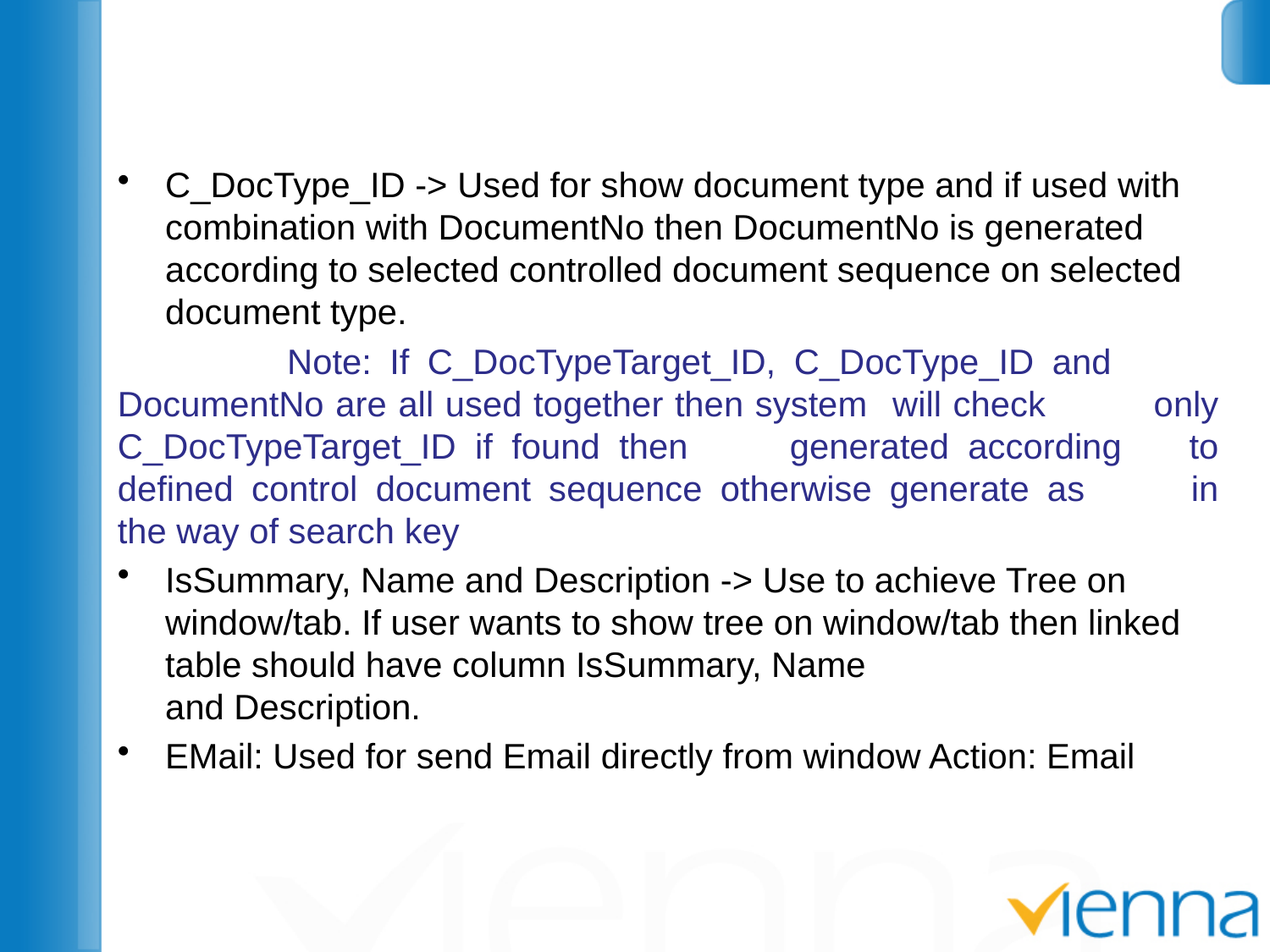

#
C_DocType_ID -> Used for show document type and if used with combination with DocumentNo then DocumentNo is generated according to selected controlled document sequence on selected document type.
     	Note: If C_DocTypeTarget_ID, C_DocType_ID and 	DocumentNo are all used together then system 	will check   	only C_DocTypeTarget_ID if found then 	generated according 	to defined control document sequence otherwise generate as 	in the way of search key
IsSummary, Name and Description -> Use to achieve Tree on window/tab. If user wants to show tree on window/tab then linked table should have column IsSummary, Name
and Description.
EMail: Used for send Email directly from window Action: Email